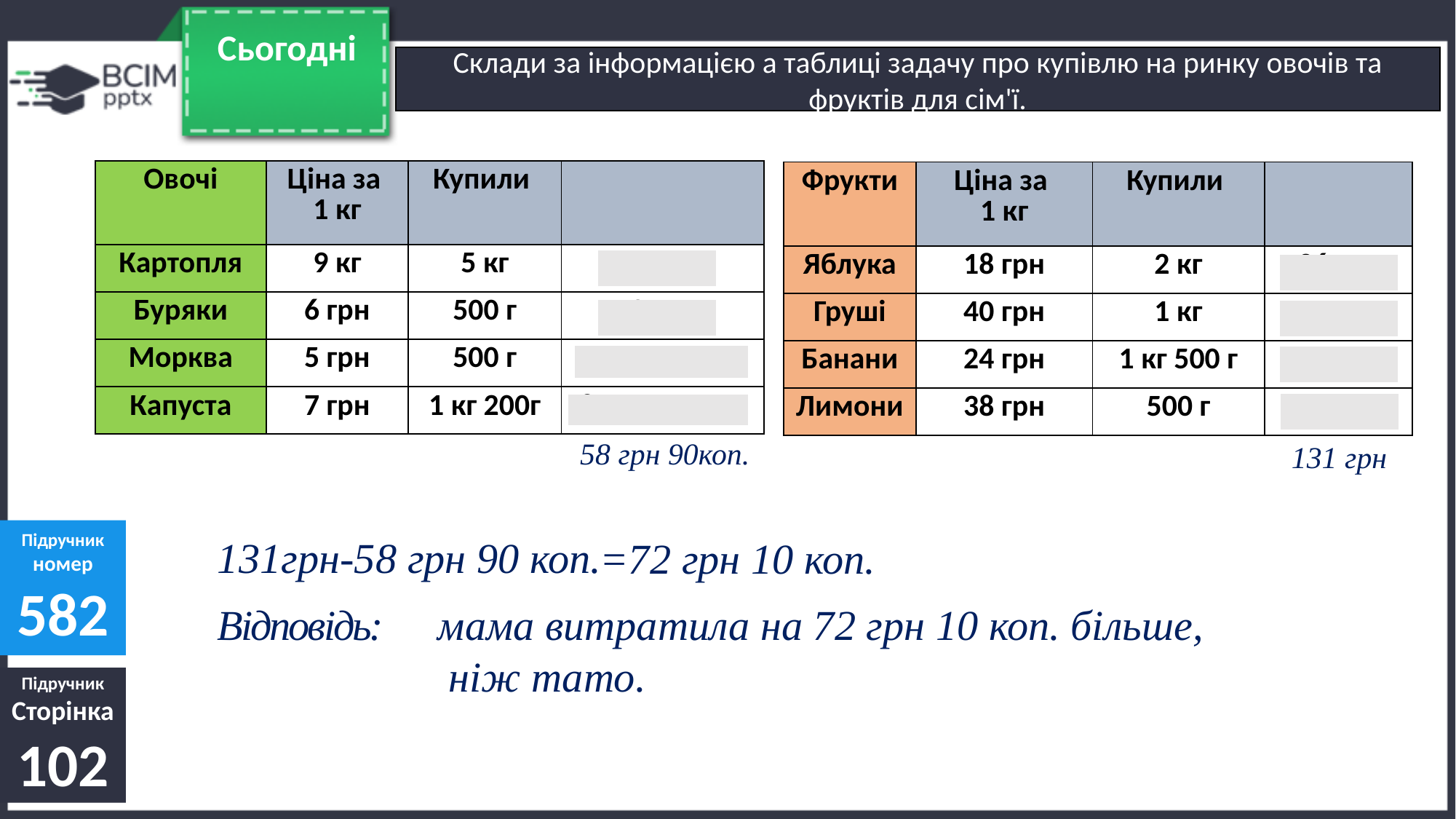

Сьогодні
Склади за інформацією а таблиці задачу про купівлю на ринку овочів та фруктів для сім'ї.

| Овочі | Ціна за 1 кг | Купили |  |
| --- | --- | --- | --- |
| Картопля | 9 кг | 5 кг | 45 грн |
| Буряки | 6 грн | 500 г | 3 грн |
| Морква | 5 грн | 500 г | 2 грн 50 коп. |
| Капуста | 7 грн | 1 кг 200г | 8 грн 40 коп. |
| Фрукти | Ціна за 1 кг | Купили |  |
| --- | --- | --- | --- |
| Яблука | 18 грн | 2 кг | 36 грн |
| Груші | 40 грн | 1 кг | 40 грн |
| Банани | 24 грн | 1 кг 500 г | 36 грн |
| Лимони | 38 грн | 500 г | 19 грн |

58 грн 90коп.
131 грн
Підручник
номер
582
131грн-58 грн 90 коп.
=72 грн 10 коп.
Відповідь:
мама витратила на 72 грн 10 коп. більше,
 ніж тато.
Підручник
Сторінка
102